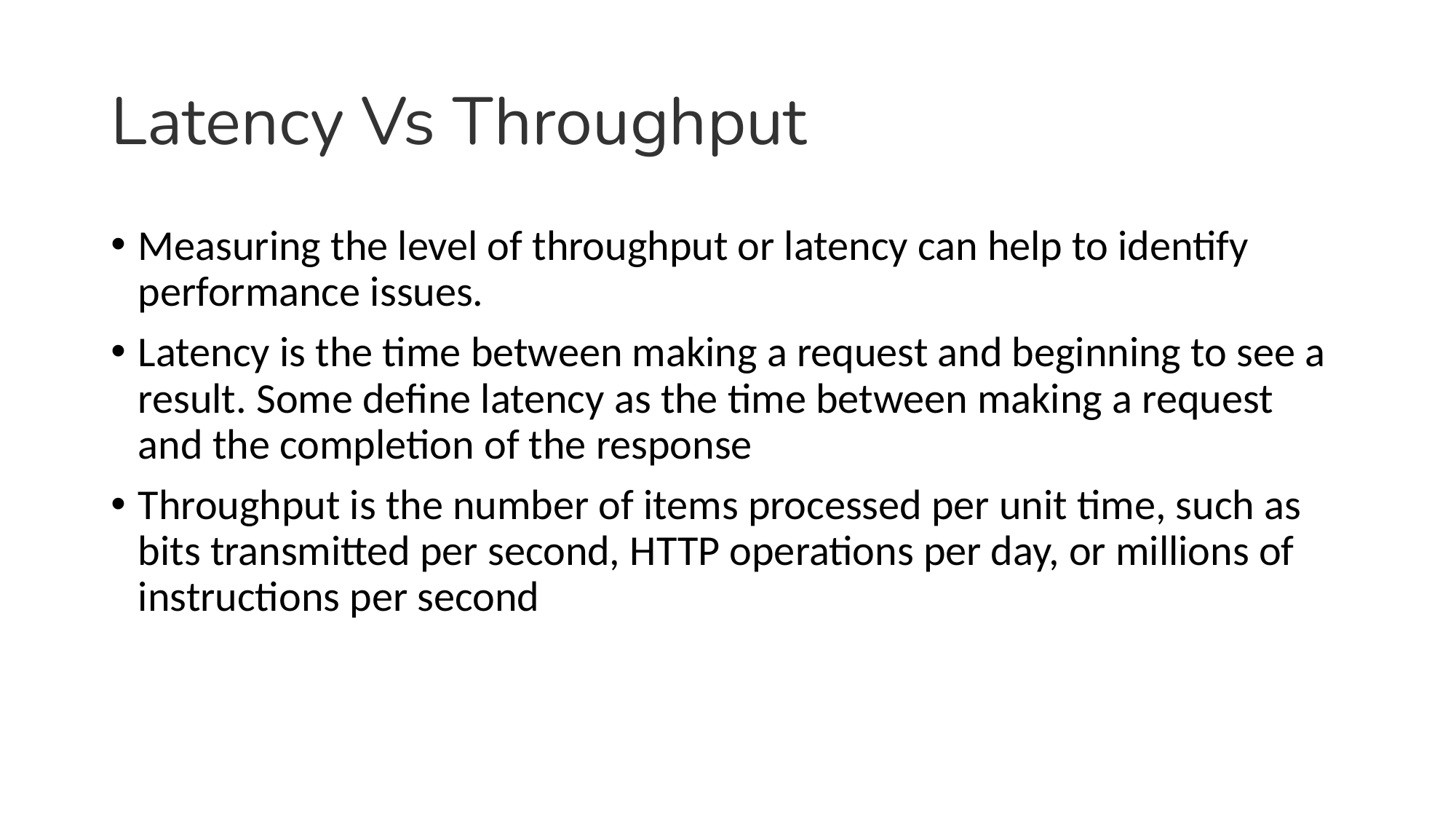

# Latency Vs Throughput
Measuring the level of throughput or latency can help to identify performance issues.
Latency is the time between making a request and beginning to see a result. Some define latency as the time between making a request and the completion of the response
Throughput is the number of items processed per unit time, such as bits transmitted per second, HTTP operations per day, or millions of instructions per second